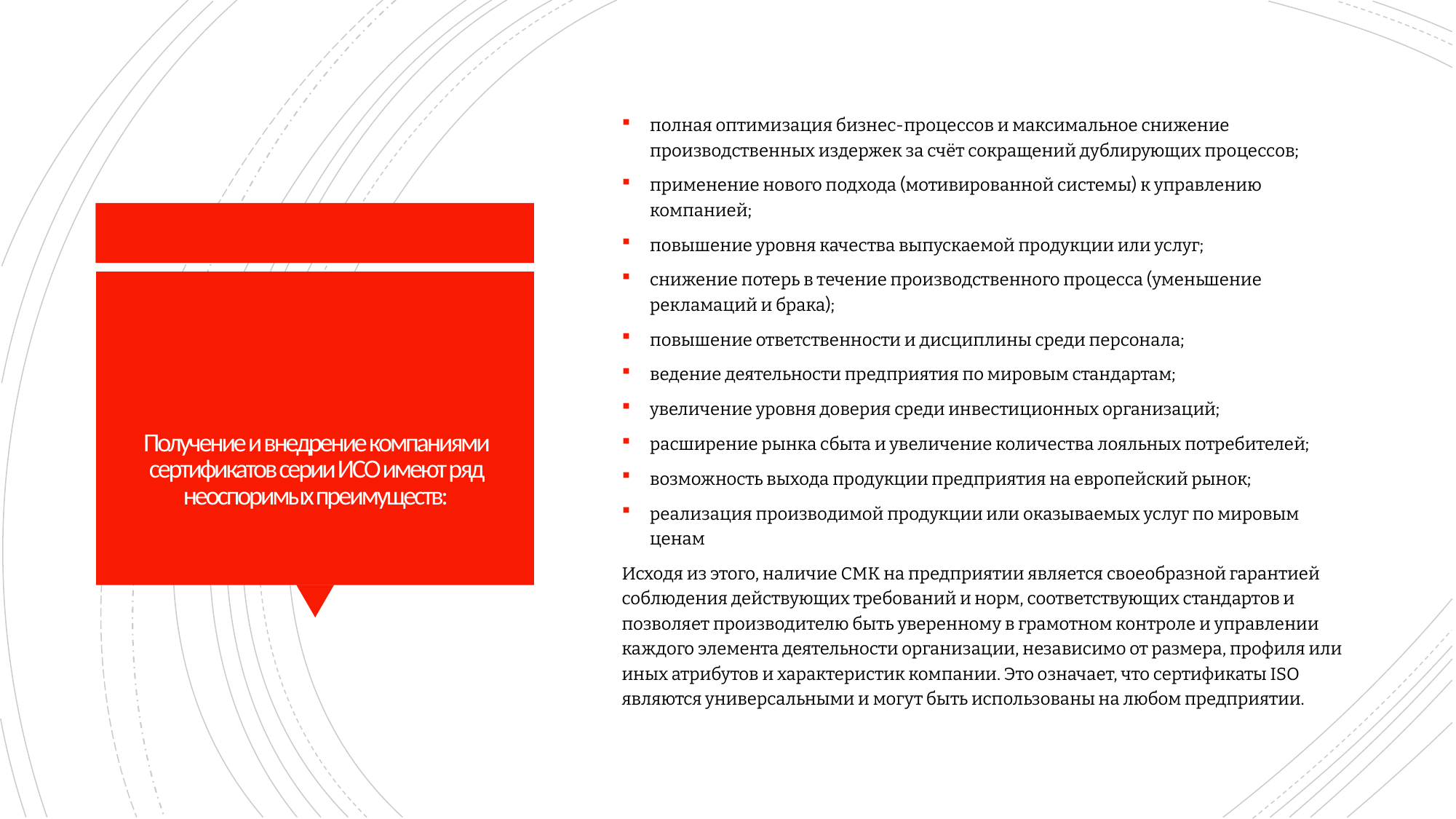

полная оптимизация бизнес-процессов и максимальное снижение производственных издержек за счёт сокращений дублирующих процессов;
применение нового подхода (мотивированной системы) к управлению компанией;
повышение уровня качества выпускаемой продукции или услуг;
снижение потерь в течение производственного процесса (уменьшение рекламаций и брака);
повышение ответственности и дисциплины среди персонала;
ведение деятельности предприятия по мировым стандартам;
увеличение уровня доверия среди инвестиционных организаций;
расширение рынка сбыта и увеличение количества лояльных потребителей;
возможность выхода продукции предприятия на европейский рынок;
реализация производимой продукции или оказываемых услуг по мировым ценам
Исходя из этого, наличие СМК на предприятии является своеобразной гарантией соблюдения действующих требований и норм, соответствующих стандартов и позволяет производителю быть уверенному в грамотном контроле и управлении каждого элемента деятельности организации, независимо от размера, профиля или иных атрибутов и характеристик компании. Это означает, что сертификаты ISO являются универсальными и могут быть использованы на любом предприятии.
# Получение и внедрение компаниями сертификатов серии ИСО имеют ряд неоспоримых преимуществ: